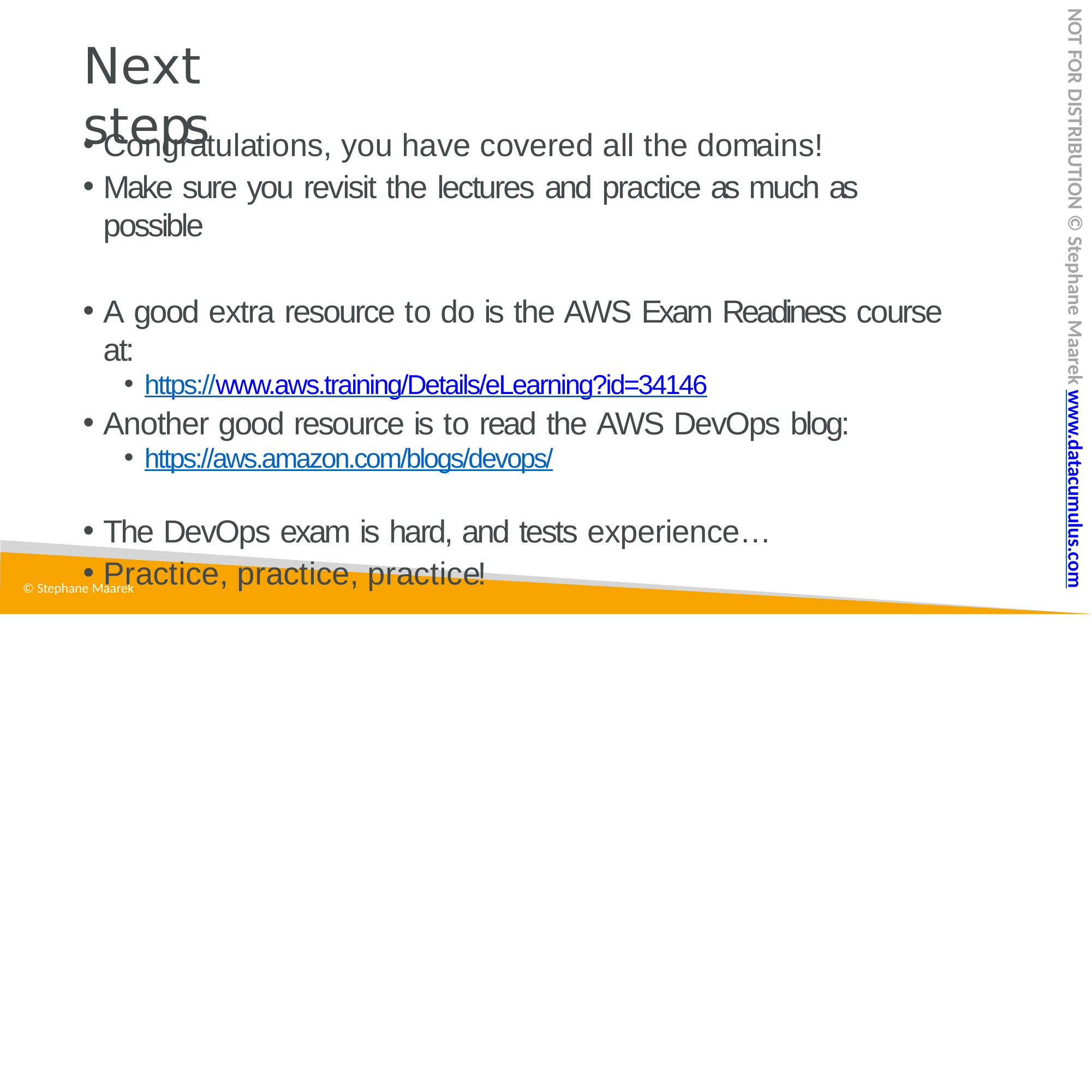

NOT FOR DISTRIBUTION © Stephane Maarek www.datacumulus.com
# Next steps
Congratulations, you have covered all the domains!
Make sure you revisit the lectures and practice as much as possible

A good extra resource to do is the AWS Exam Readiness course at:
https://www.aws.training/Details/eLearning?id=34146
Another good resource is to read the AWS DevOps blog:
https://aws.amazon.com/blogs/devops/

The DevOps exam is hard, and tests experience…
Practice, practice, practice!
© Stephane Maarek